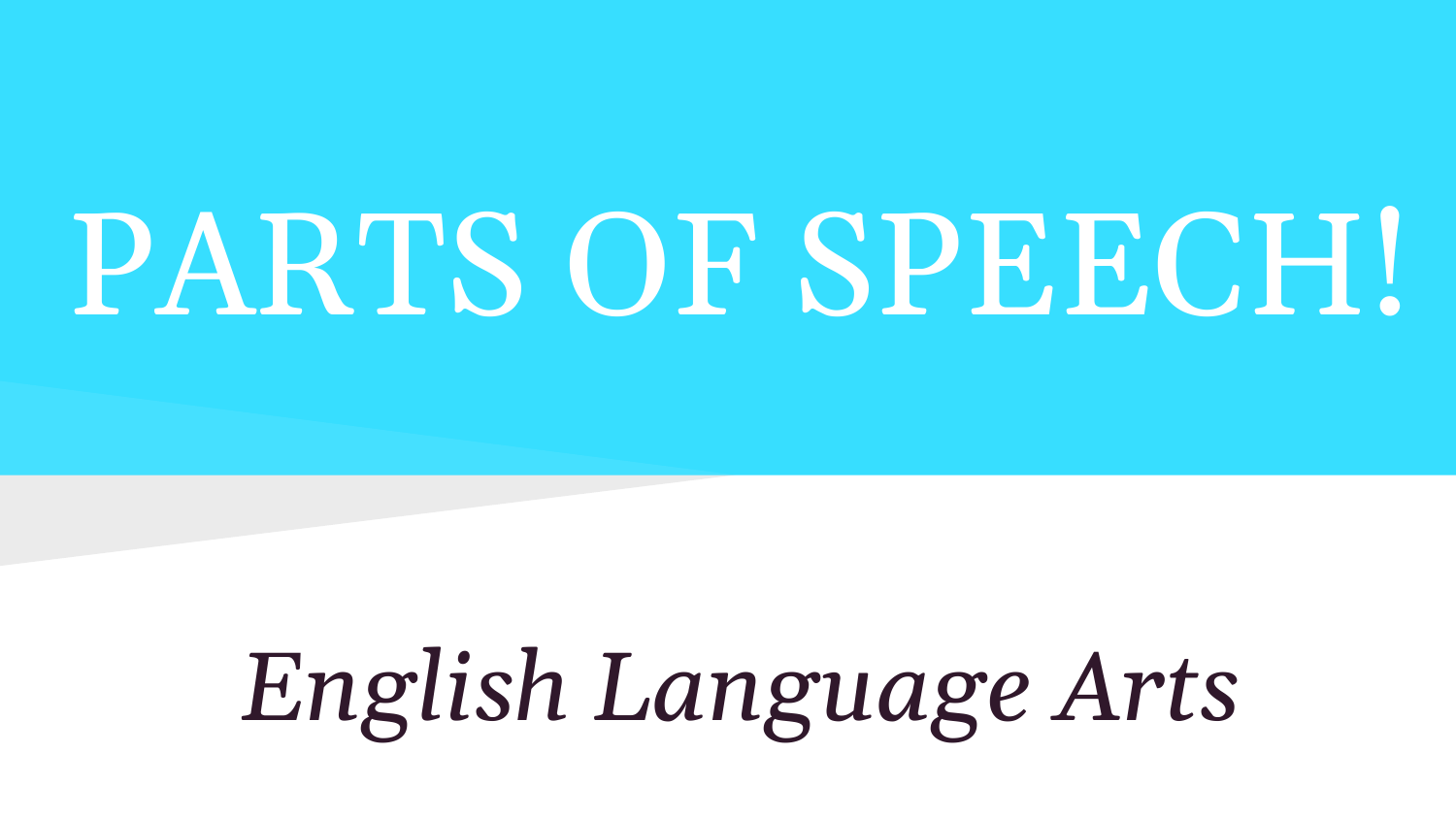

# PARTS OF SPEECH!

English Language Arts